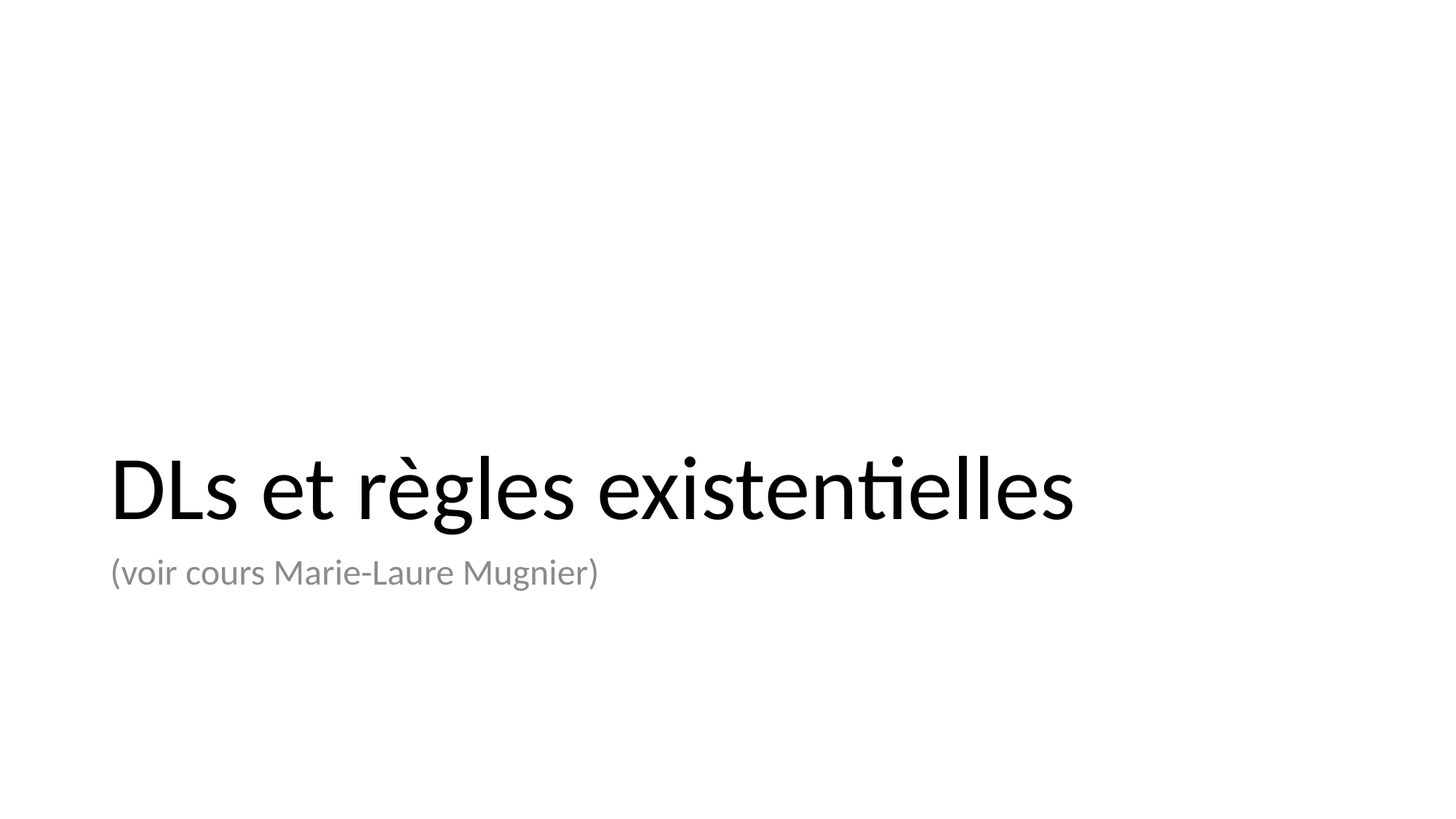

# DLs et règles existentielles
(voir cours Marie-Laure Mugnier)